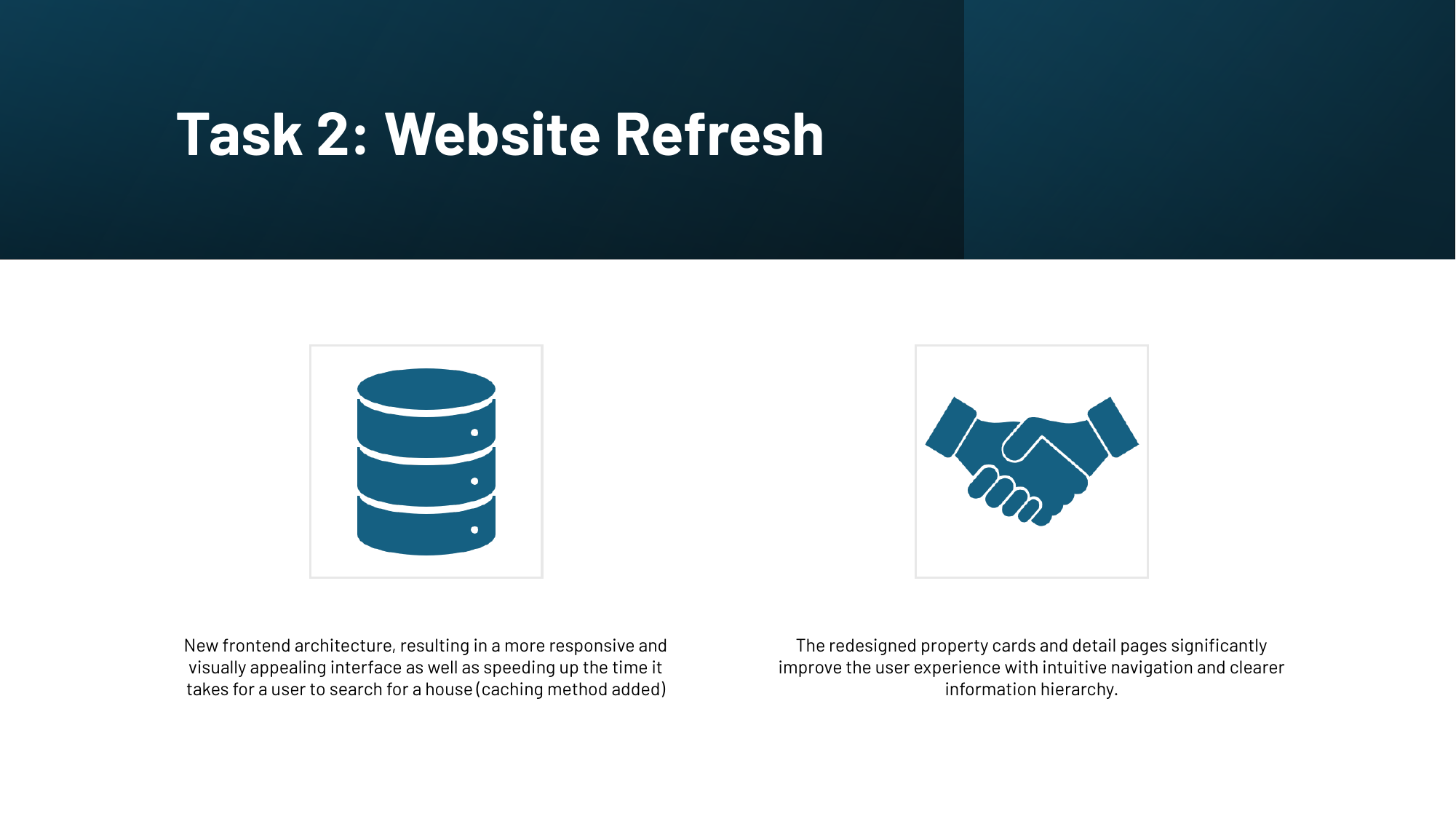

# Task 2: Website Refresh
New frontend architecture, resulting in a more responsive and visually appealing interface as well as speeding up the time it takes for a user to search for a house (caching method added)
The redesigned property cards and detail pages significantly improve the user experience with intuitive navigation and clearer information hierarchy.